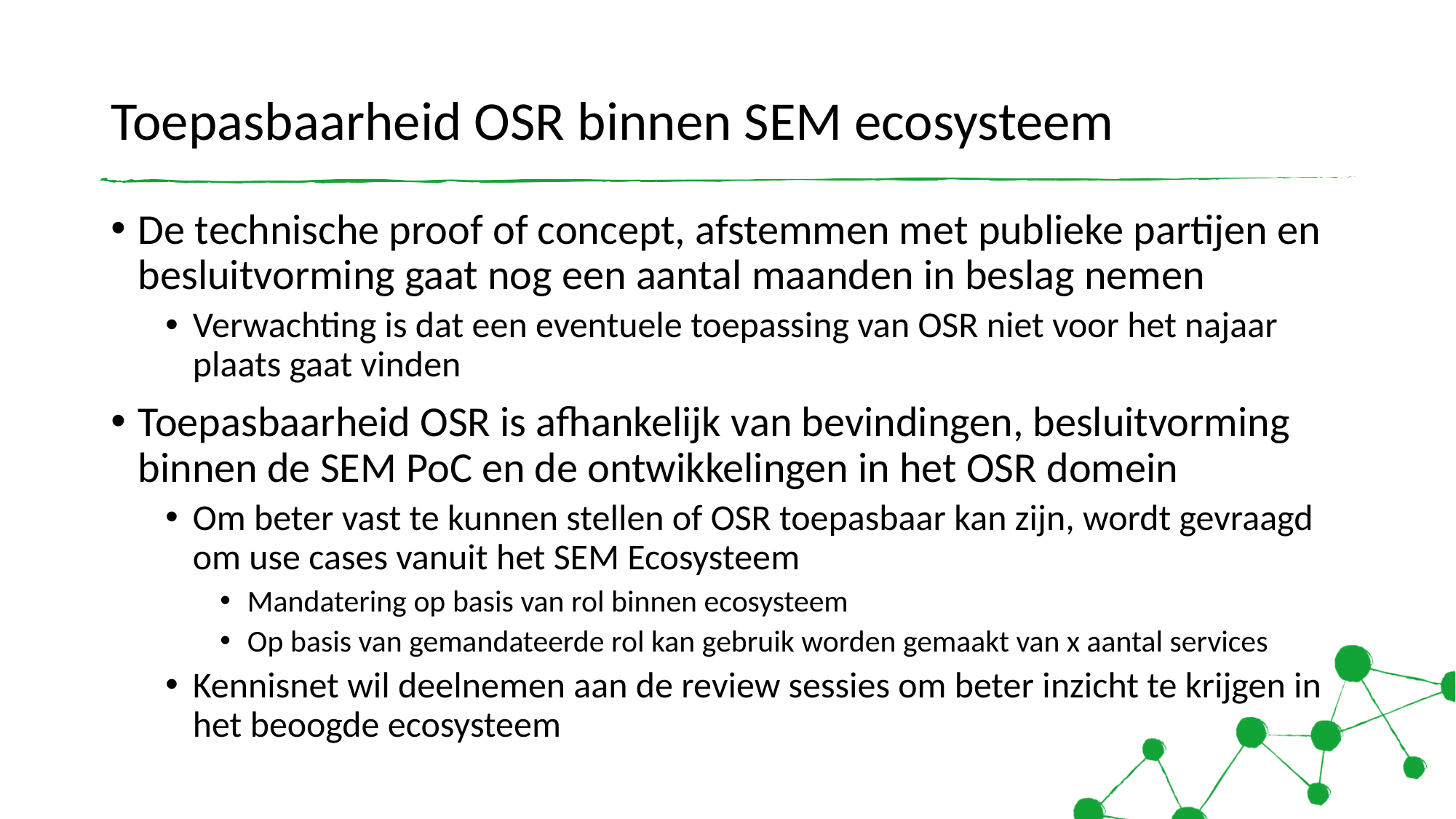

# Toepasbaarheid OSR binnen SEM ecosysteem
De technische proof of concept, afstemmen met publieke partijen en besluitvorming gaat nog een aantal maanden in beslag nemen
Verwachting is dat een eventuele toepassing van OSR niet voor het najaar plaats gaat vinden
Toepasbaarheid OSR is afhankelijk van bevindingen, besluitvorming binnen de SEM PoC en de ontwikkelingen in het OSR domein
Om beter vast te kunnen stellen of OSR toepasbaar kan zijn, wordt gevraagd om use cases vanuit het SEM Ecosysteem
Mandatering op basis van rol binnen ecosysteem
Op basis van gemandateerde rol kan gebruik worden gemaakt van x aantal services
Kennisnet wil deelnemen aan de review sessies om beter inzicht te krijgen in het beoogde ecosysteem